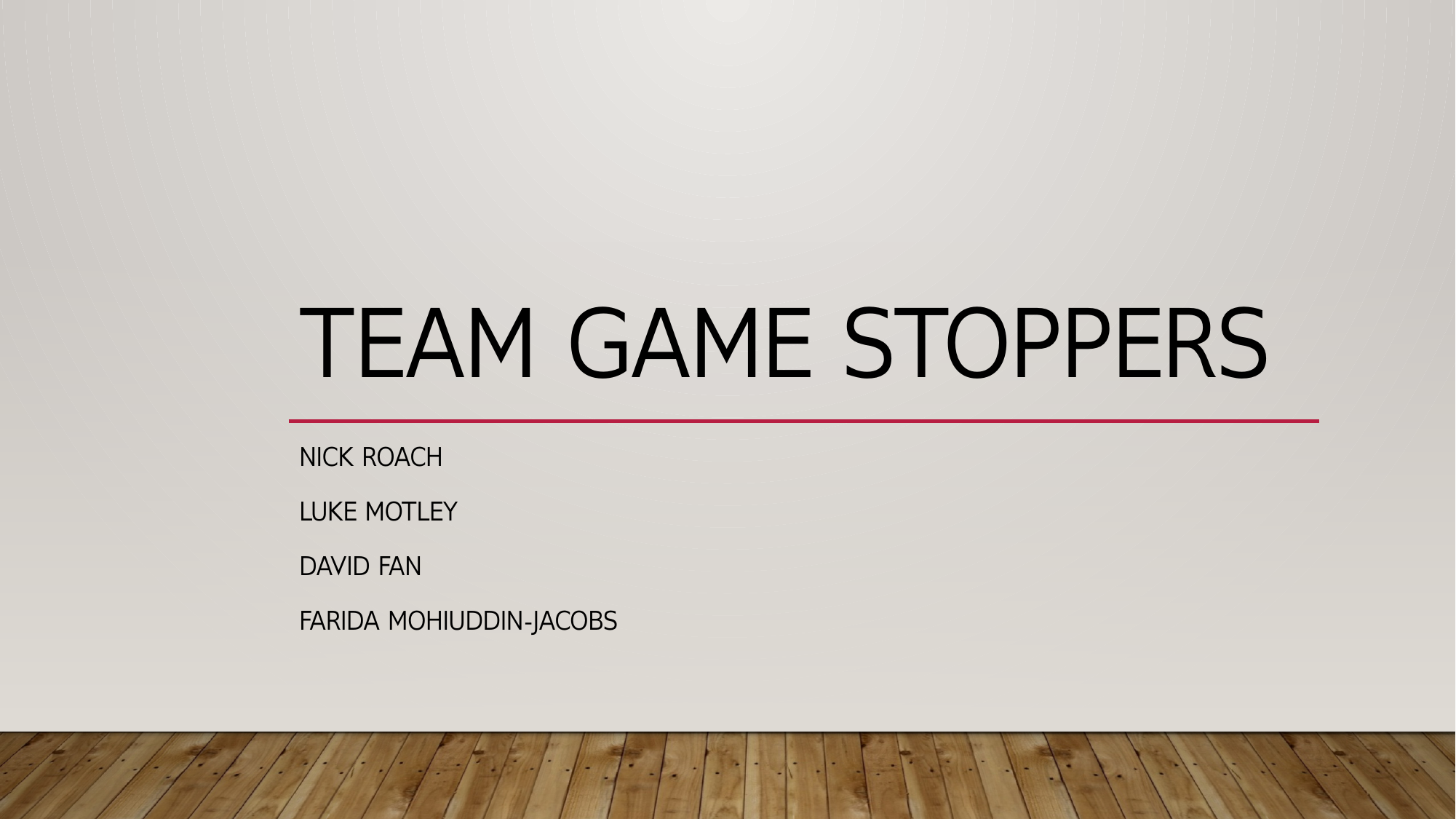

# Team Game stoppers
Nick Roach
Luke Motley
David Fan
Farida Mohiuddin-Jacobs